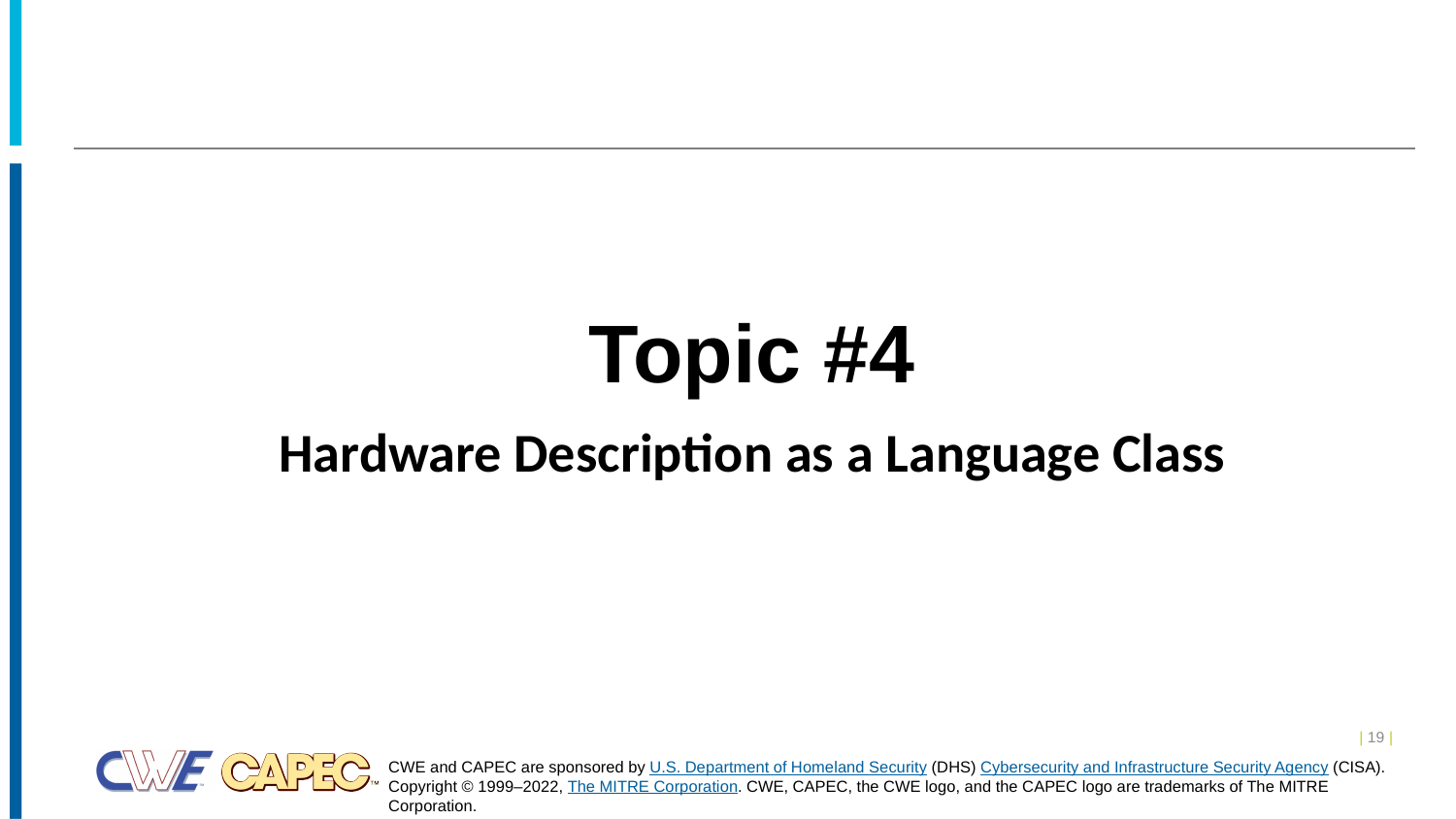

Topic #4
Hardware Description as a Language Class
| 19 |